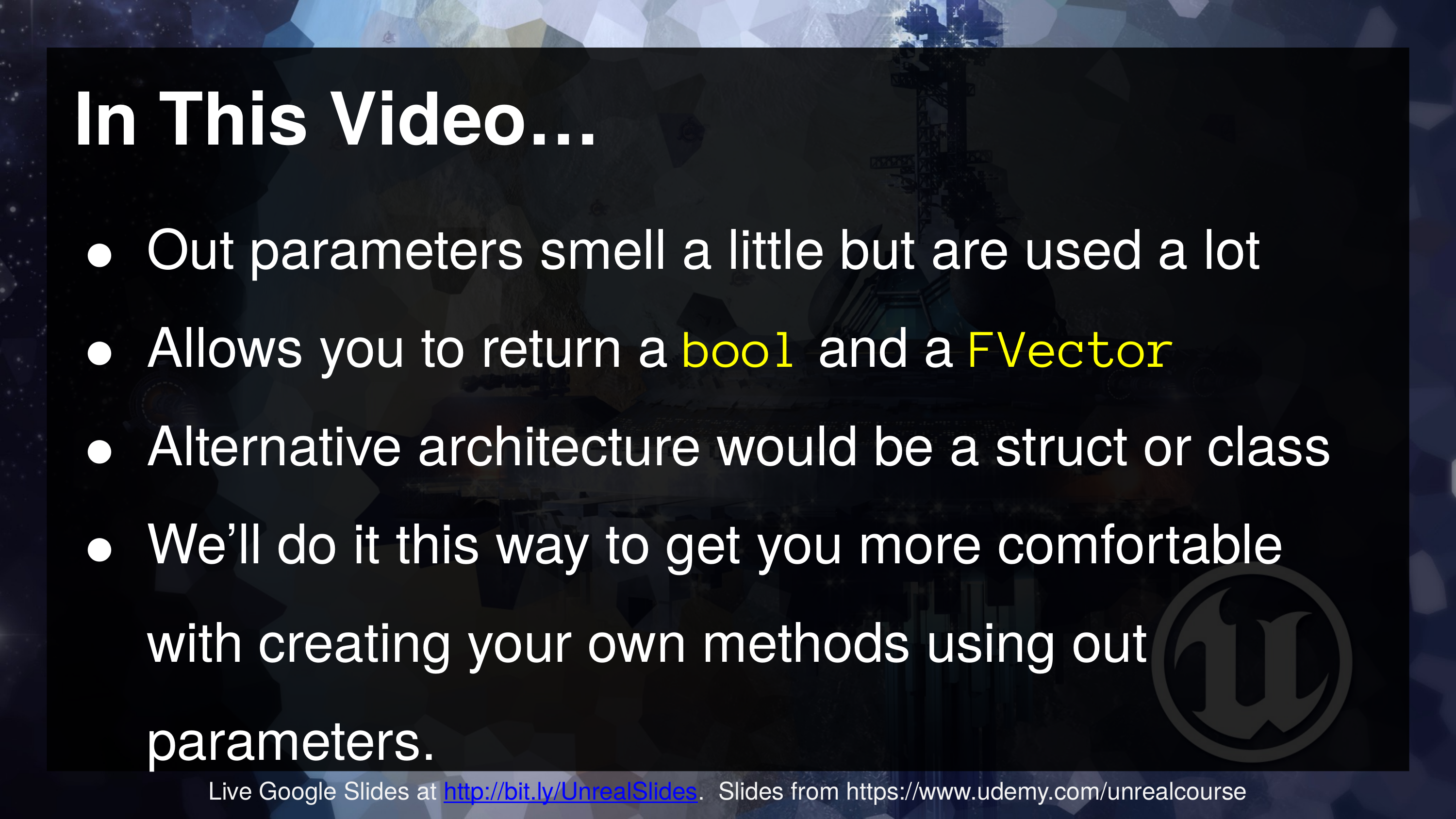

# In This Video…
Out parameters smell a little but are used a lot
Allows you to return a bool and a FVector
Alternative architecture would be a struct or class
We’ll do it this way to get you more comfortable with creating your own methods using out parameters.